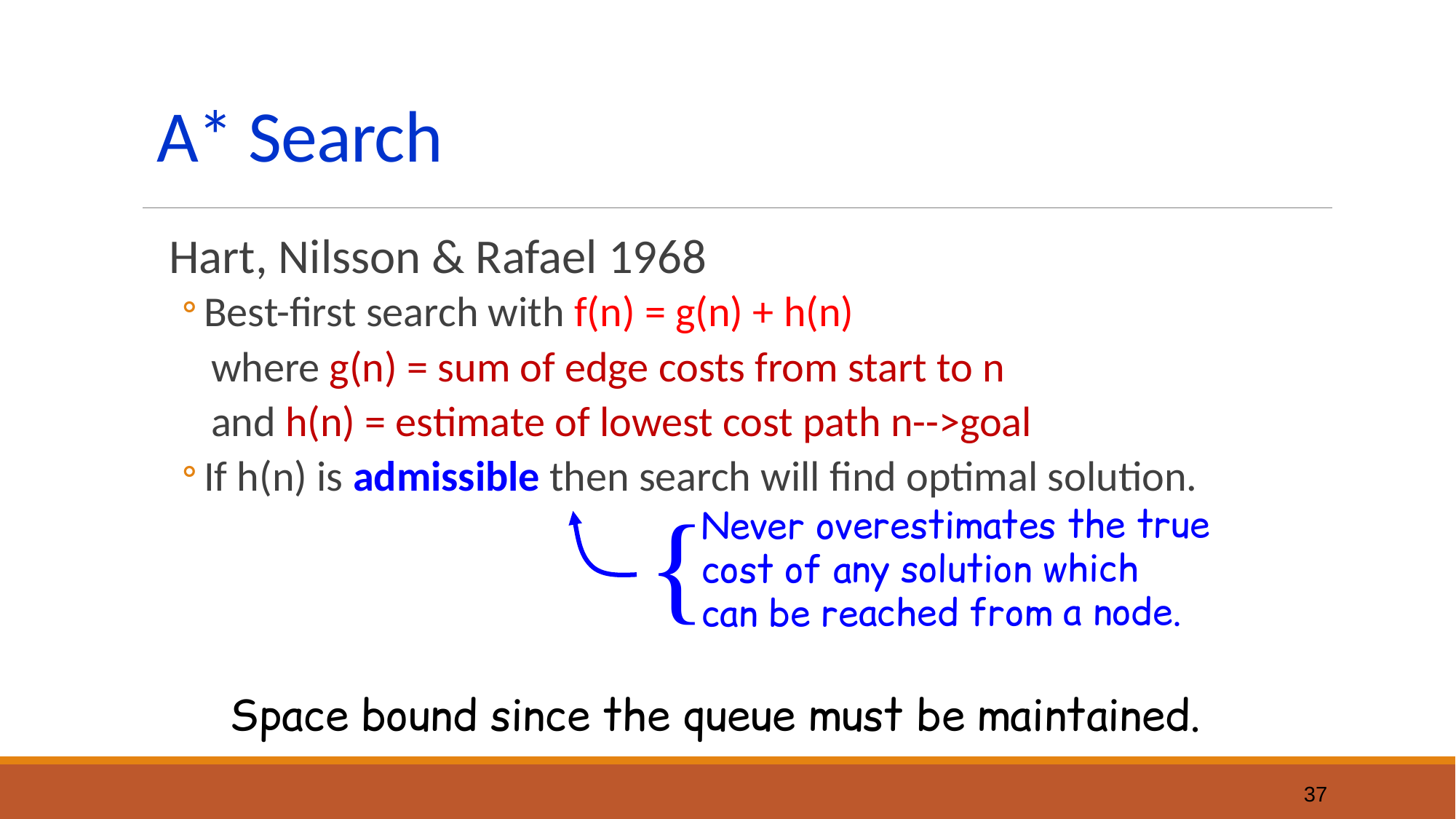

# A* Search
Hart, Nilsson & Rafael 1968
Best-first search with f(n) = g(n) + h(n)
   where g(n) = sum of edge costs from start to n
   and h(n) = estimate of lowest cost path n-->goal
If h(n) is admissible then search will find optimal solution.
{
Never overestimates the true
cost of any solution which
can be reached from a node.

Space bound since the queue must be maintained.
37